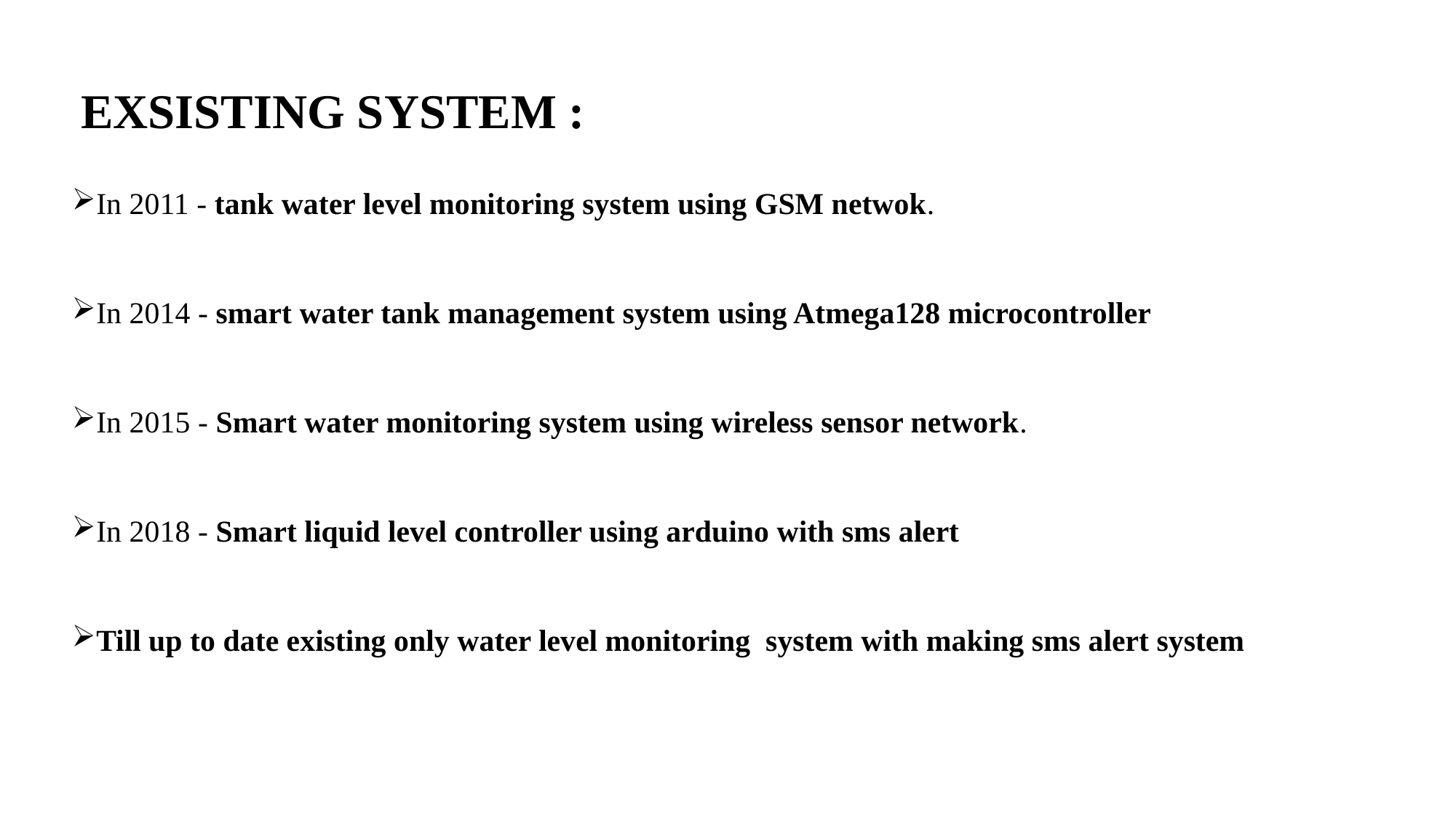

# EXSISTING SYSTEM :
In 2011 - tank water level monitoring system using GSM netwok.

In 2014 - smart water tank management system using Atmega128 microcontroller

In 2015 - Smart water monitoring system using wireless sensor network.

In 2018 - Smart liquid level controller using arduino with sms alert

Till up to date existing only water level monitoring  system with making sms alert system